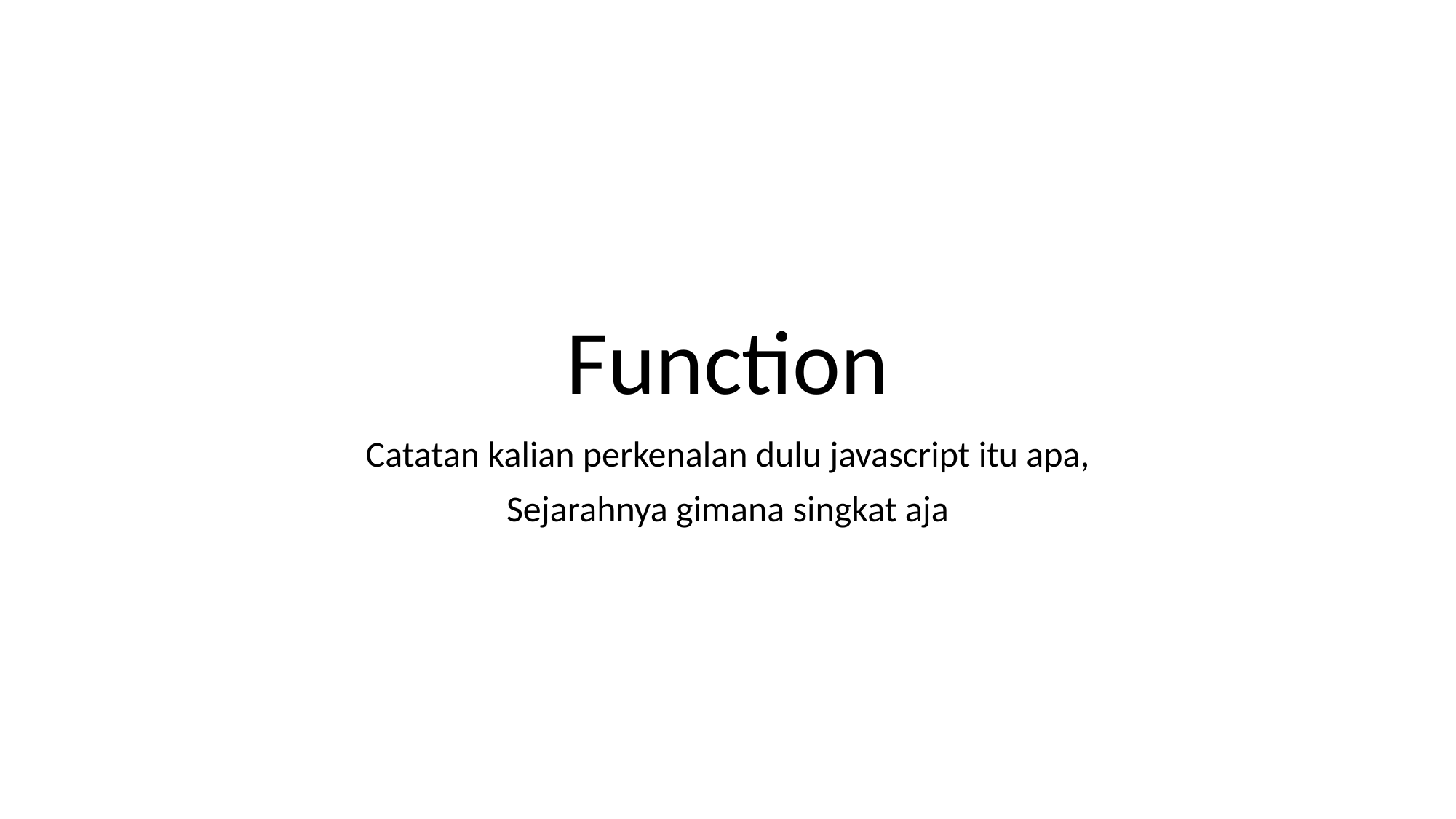

# Function
Catatan kalian perkenalan dulu javascript itu apa,
Sejarahnya gimana singkat aja